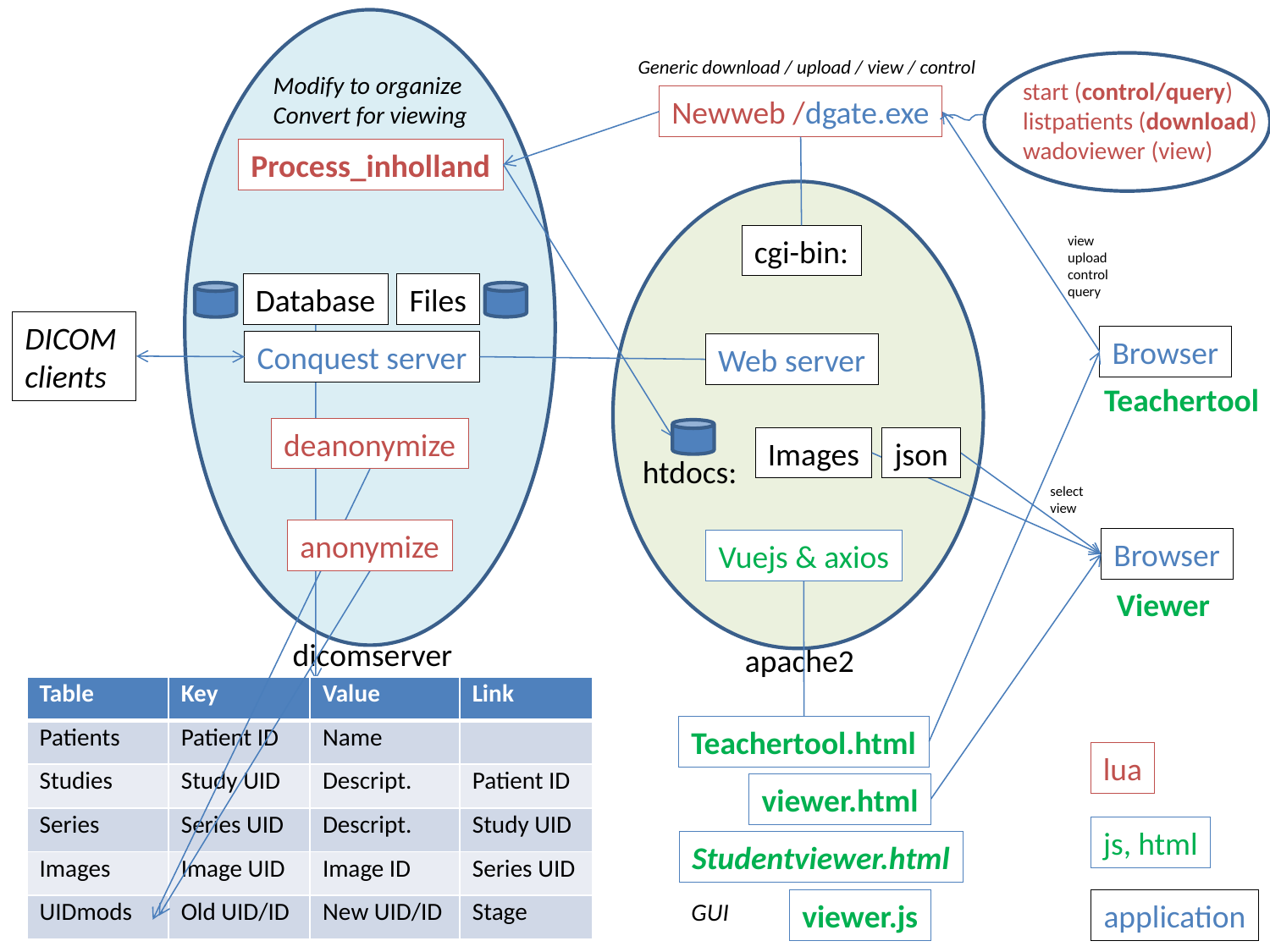

Generic download / upload / view / control

Modify to organize
Convert for viewing
start (control/query)
listpatients (download)
wadoviewer (view)
Newweb /dgate.exe

Process_inholland

cgi-bin:
view
upload
control
query
Database
Files

DICOM
clients
Browser
Conquest server
Web server
Teachertool
deanonymize

Images
json
htdocs:
select
view
anonymize
Browser
Vuejs & axios
Viewer
dicomserver
apache2
| Table | Key | Value | Link |
| --- | --- | --- | --- |
| Patients | Patient ID | Name |  |
| Studies | Study UID | Descript. | Patient ID |
| Series | Series UID | Descript. | Study UID |
| Images | Image UID | Image ID | Series UID |
| UIDmods | Old UID/ID | New UID/ID | Stage |
Teachertool.html
lua
viewer.html
js, html
Studentviewer.html
GUI
viewer.js
application